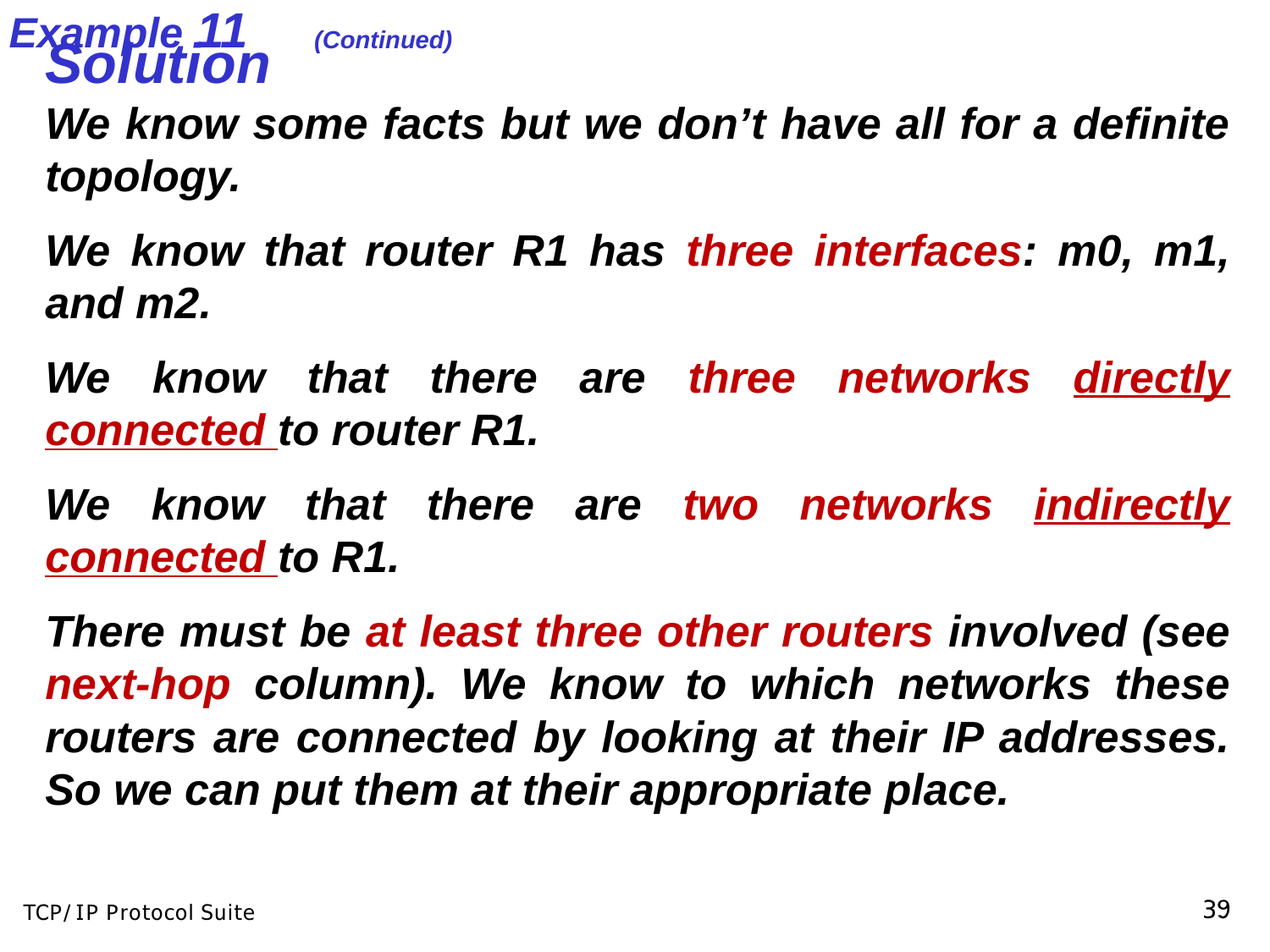

Example 11
(Continued)
Solution
We know some facts but we don’t have all for a definite topology.
We know that router R1 has three interfaces: m0, m1, and m2.
We know that there are three networks directly connected to router R1.
We know that there are two networks indirectly connected to R1.
There must be at least three other routers involved (see next-hop column). We know to which networks these routers are connected by looking at their IP addresses. So we can put them at their appropriate place.
39
TCP/IP Protocol Suite